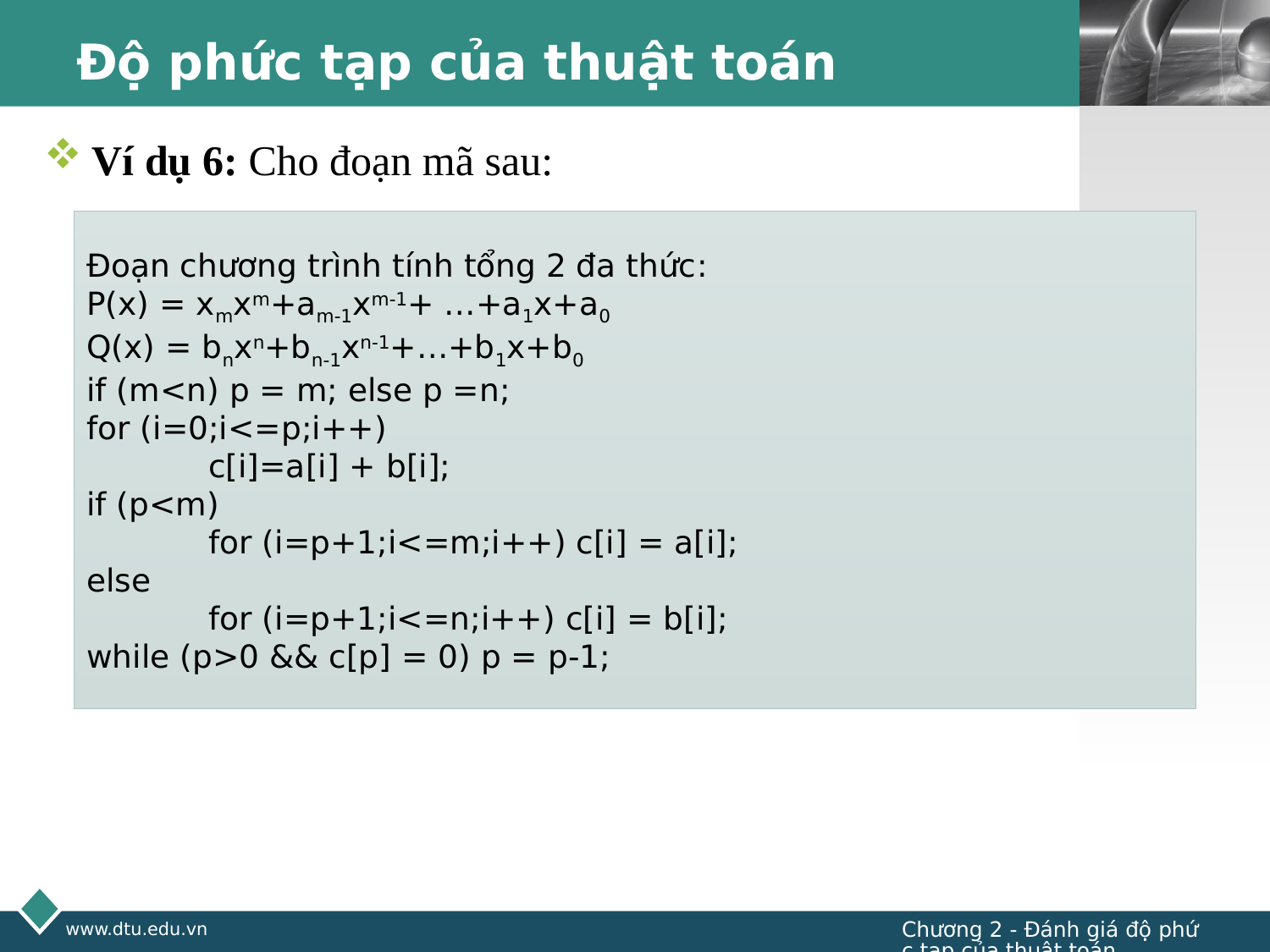

# Độ phức tạp của thuật toán
Ví dụ 6: Cho đoạn mã sau:

Đoạn chương trình tính tổng 2 đa thức:
P(x) = xmxm+am-1xm-1+ …+a1x+a0
Q(x) = bnxn+bn-1xn-1+…+b1x+b0
if (m<n) p = m; else p =n;
for (i=0;i<=p;i++)
            c[i]=a[i] + b[i];
if (p<m)
            for (i=p+1;i<=m;i++) c[i] = a[i];
else
            for (i=p+1;i<=n;i++) c[i] = b[i];
while (p>0 && c[p] = 0) p = p-1;

Độ phức tạp: O(max(m,n))

Chương 2 - Đánh giá độ phức tạp của thuật toán
www.dtu.edu.vn